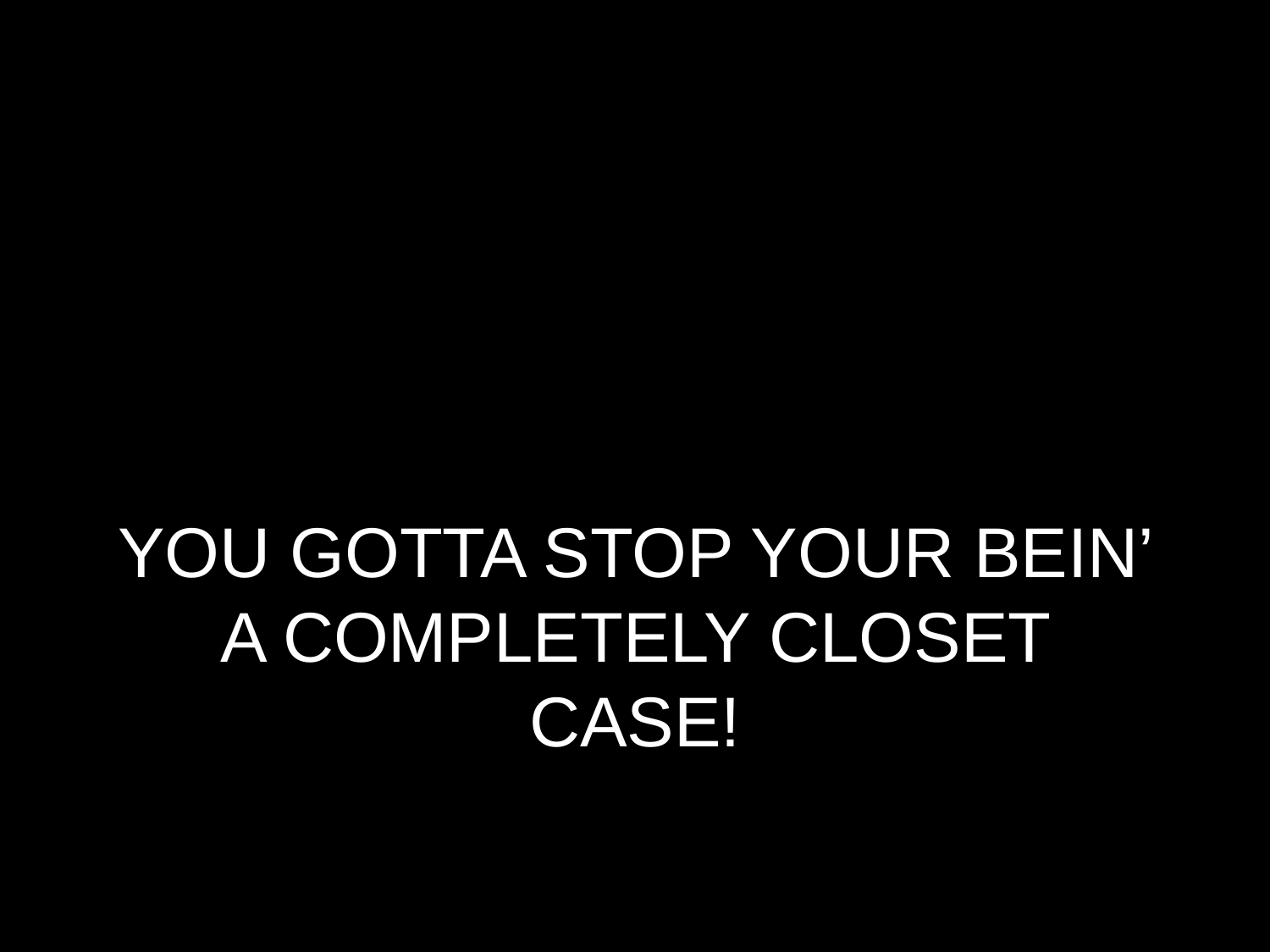

# YOU GOTTA STOP YOUR BEIN’ A COMPLETELY CLOSET CASE!